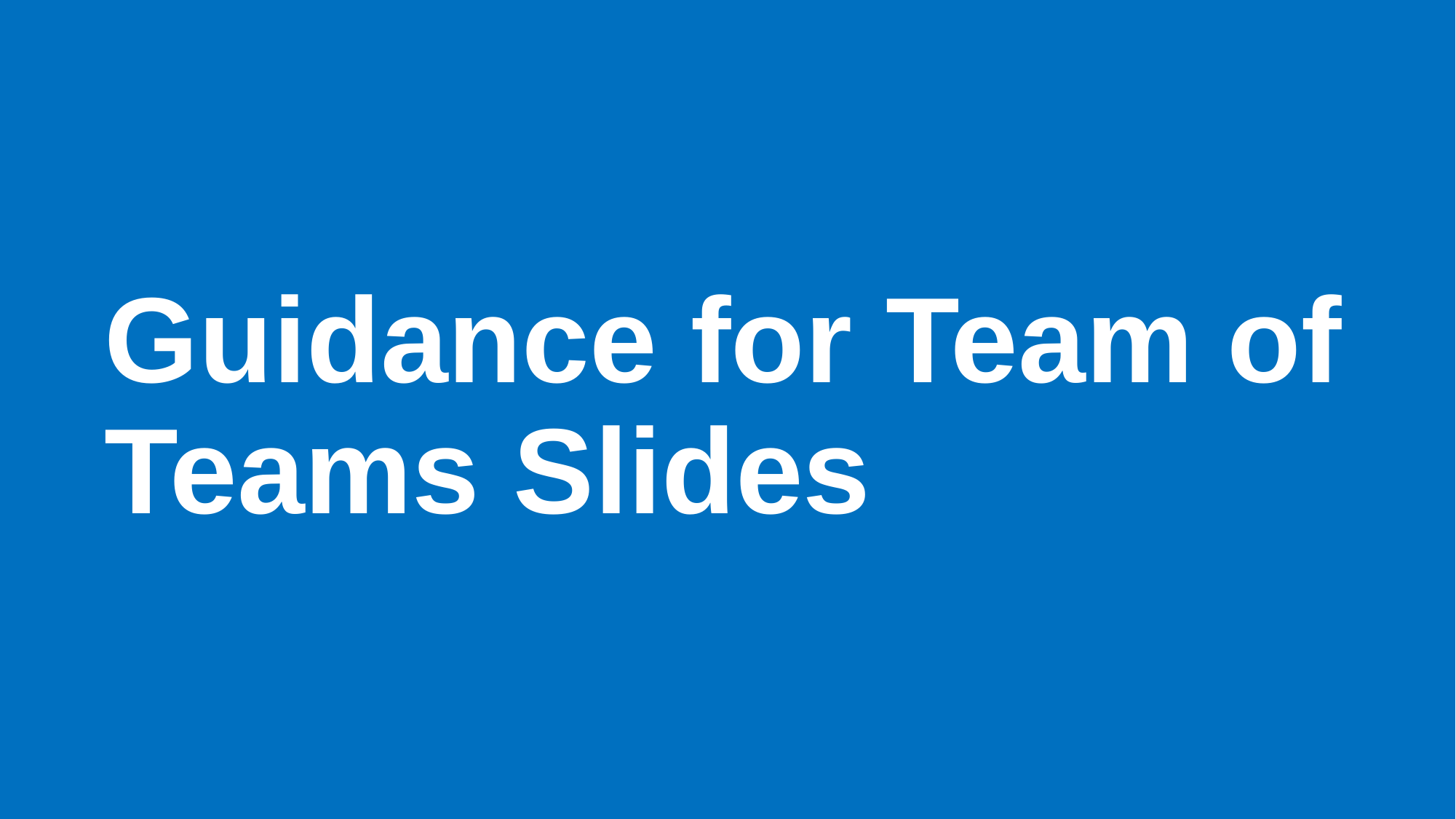

# Guidance for Team of Teams Slides